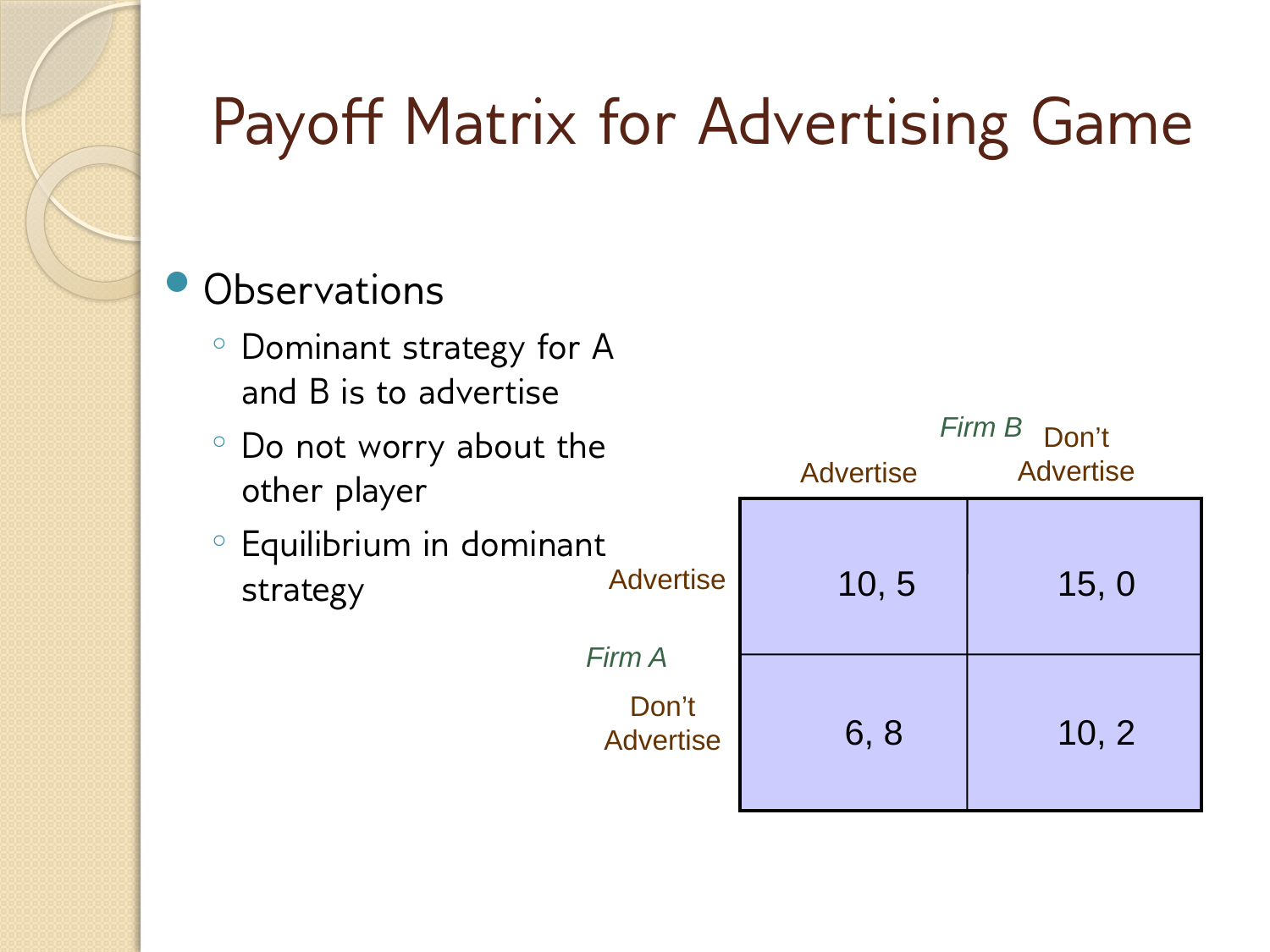

# Payoff Matrix for Advertising Game
Observations
Dominant strategy for A and B is to advertise
Do not worry about the other player
Equilibrium in dominant strategy
Firm B
Don’t
Advertise
Advertise

Advertise
10, 5
15, 0
6, 8
10, 2
Firm A

Don’t
Advertise